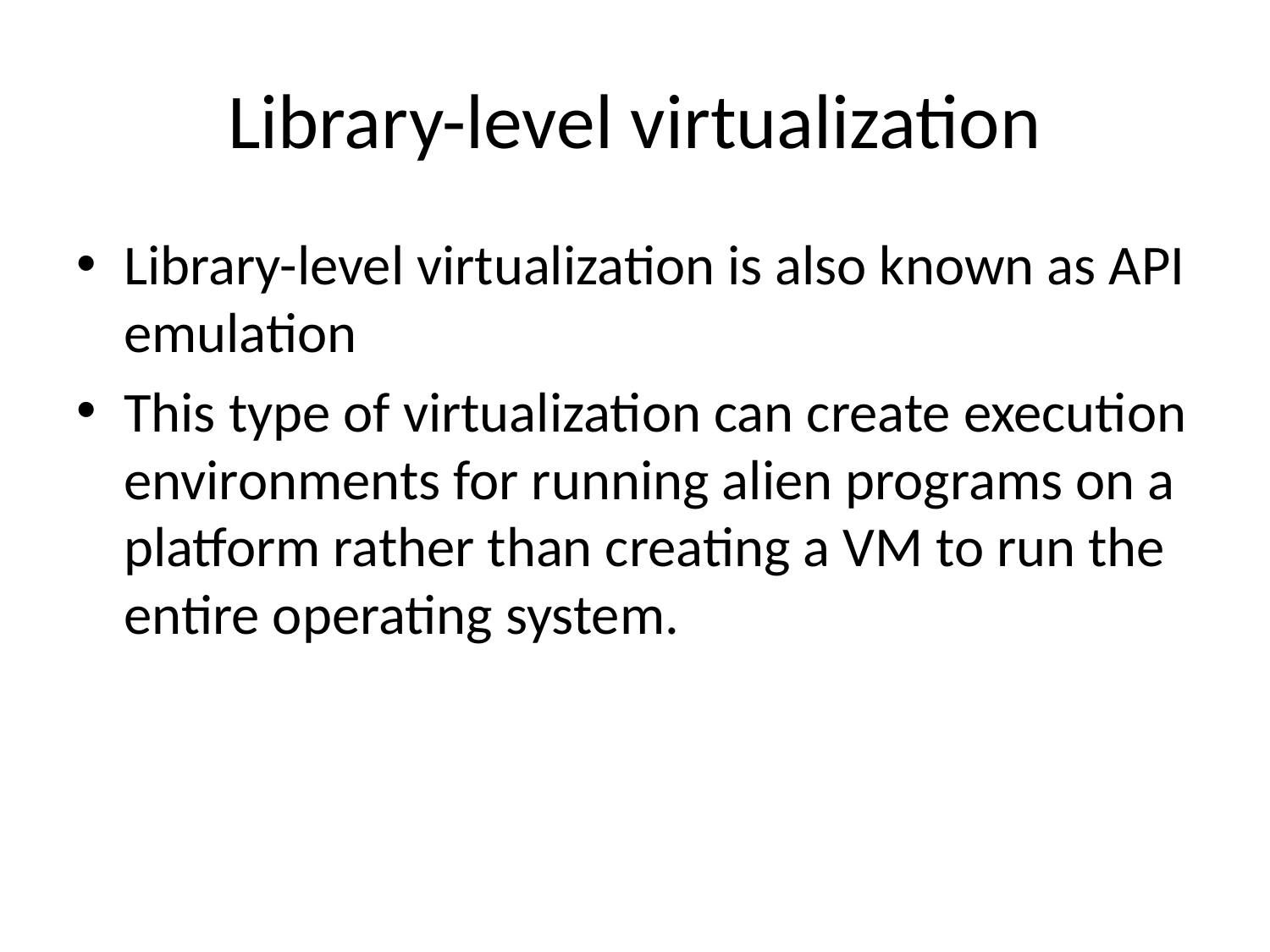

# Library-level virtualization
Library-level virtualization is also known as API emulation
This type of virtualization can create execution environments for running alien programs on a platform rather than creating a VM to run the entire operating system.